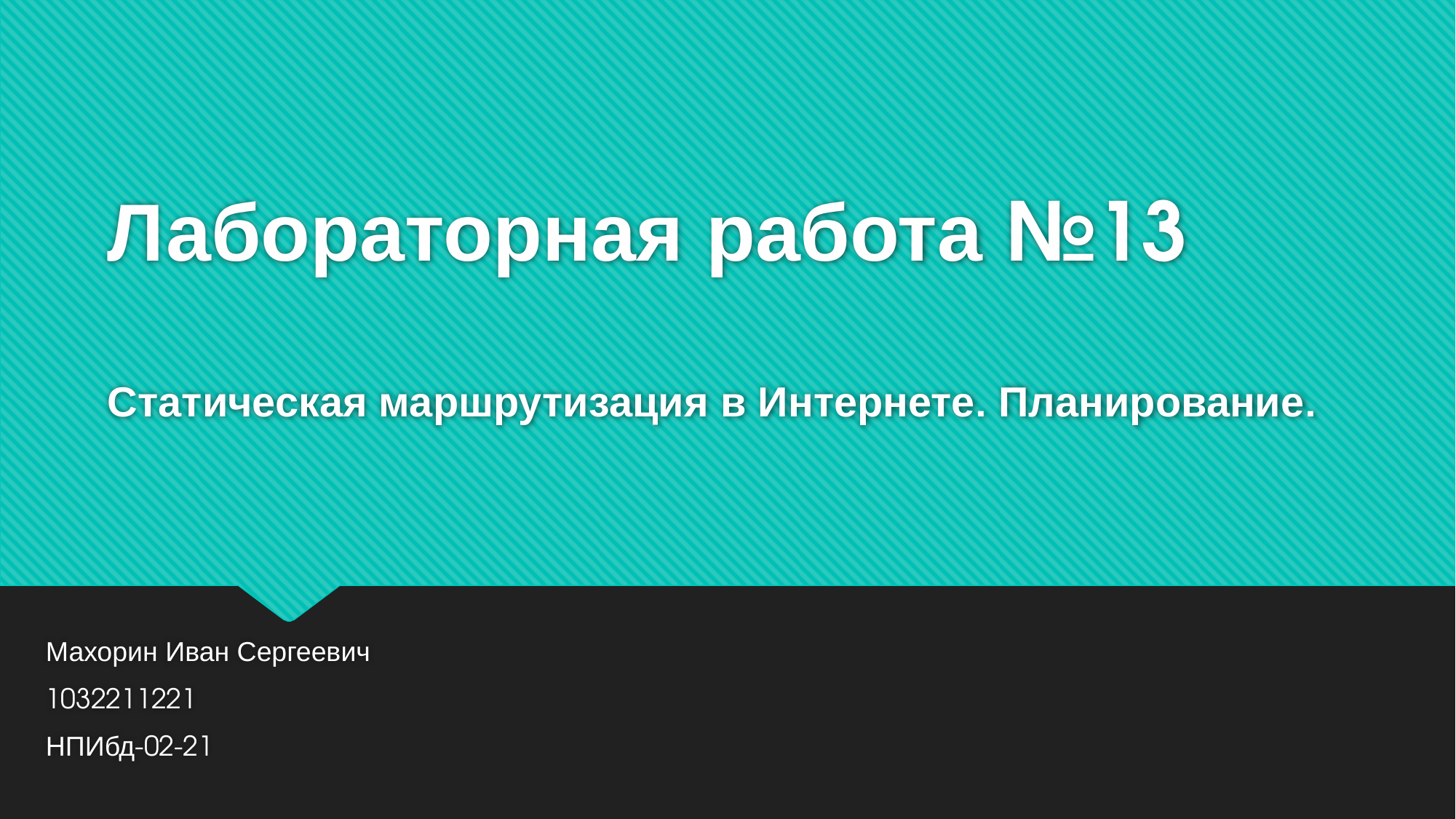

# Лабораторная работа №13 Статическая маршрутизация в Интернете. Планирование.
Махорин Иван Сергеевич
1032211221
НПИбд-02-21